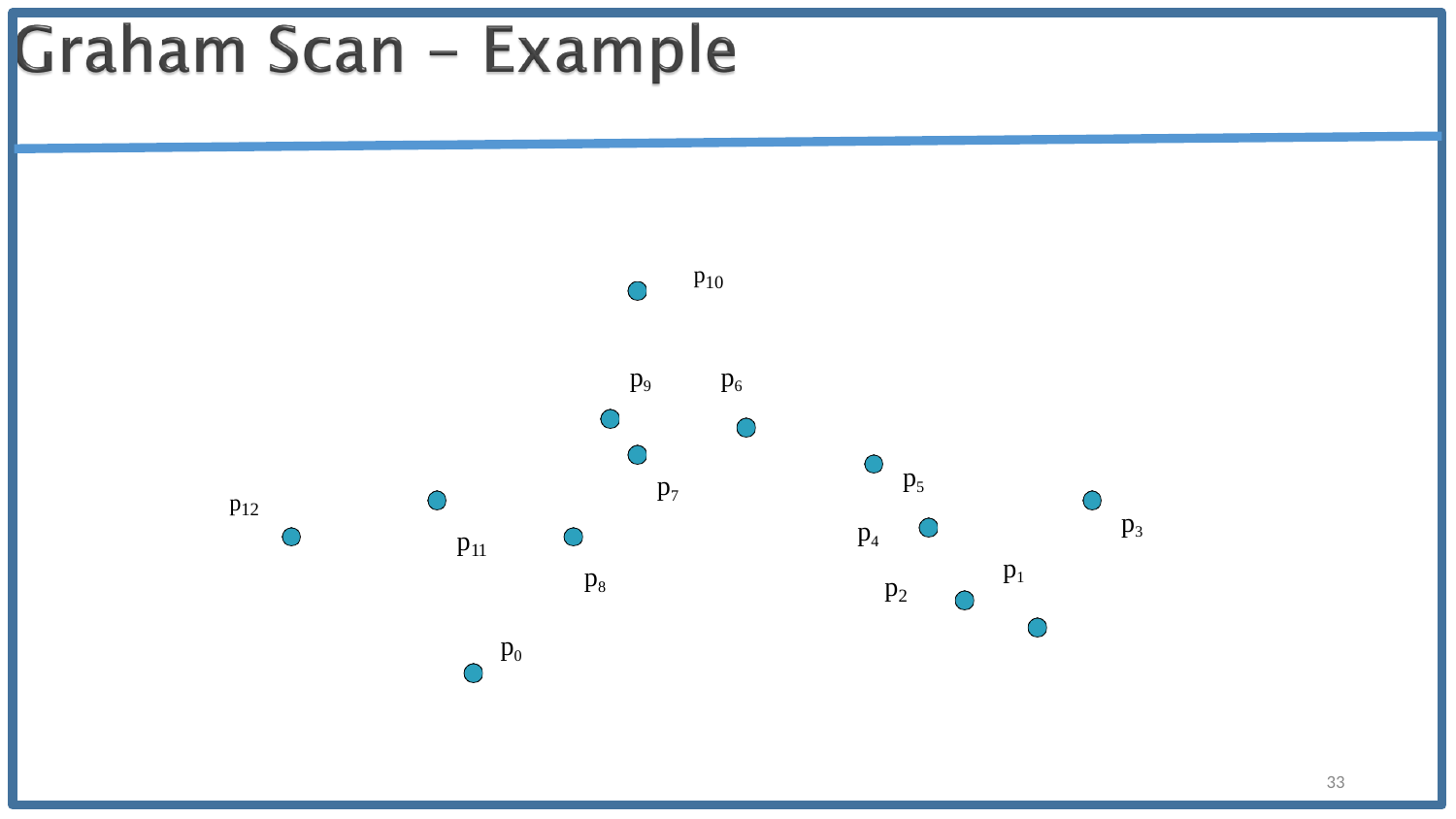

p10

p9
p6

p5
p7
p12

p3
p4

p

11
p1
p8
p
2

p0

33